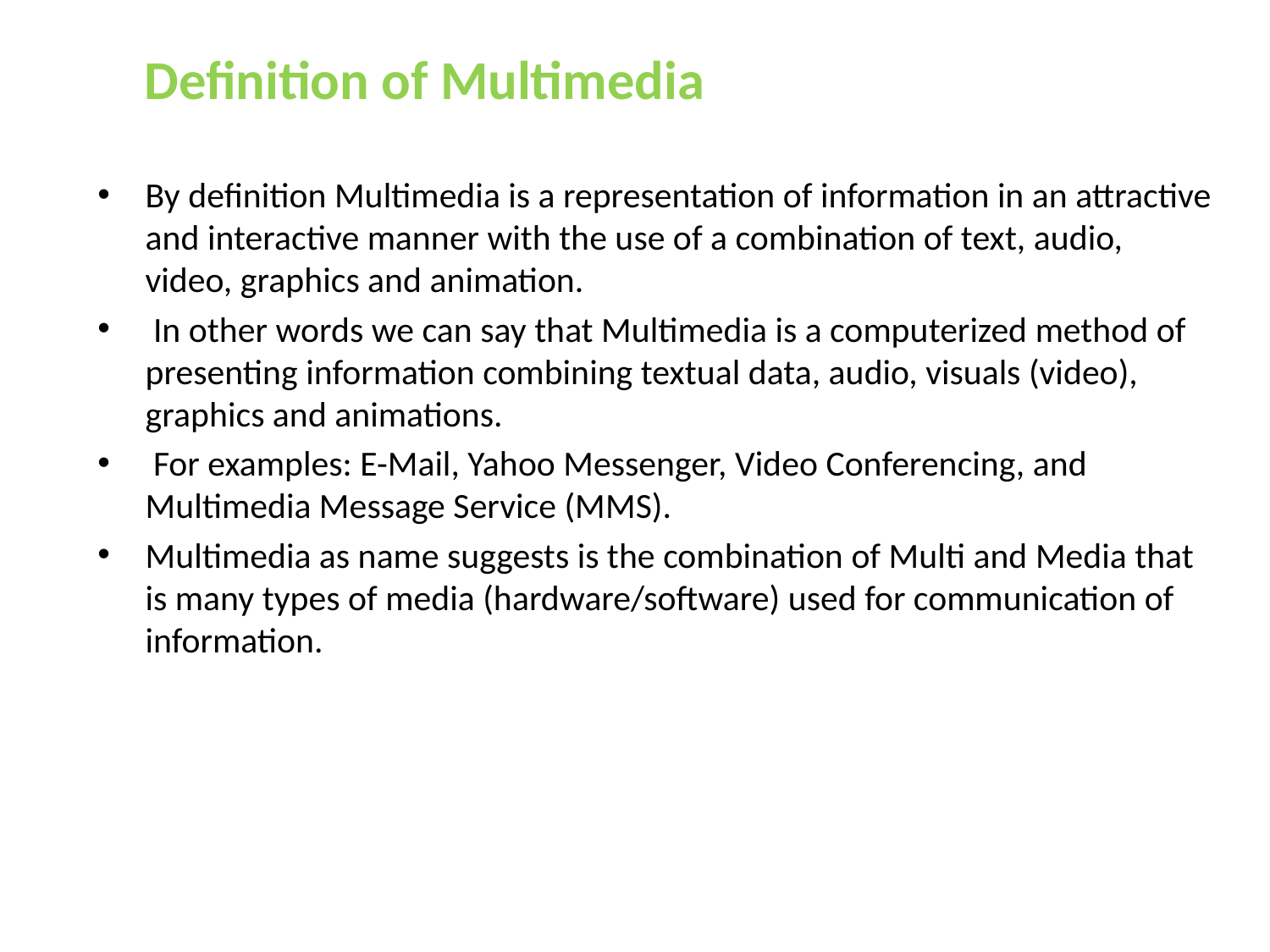

# Definition of Multimedia
By definition Multimedia is a representation of information in an attractive and interactive manner with the use of a combination of text, audio, video, graphics and animation.
 In other words we can say that Multimedia is a computerized method of presenting information combining textual data, audio, visuals (video), graphics and animations.
 For examples: E-Mail, Yahoo Messenger, Video Conferencing, and Multimedia Message Service (MMS).
Multimedia as name suggests is the combination of Multi and Media that is many types of media (hardware/software) used for communication of information.